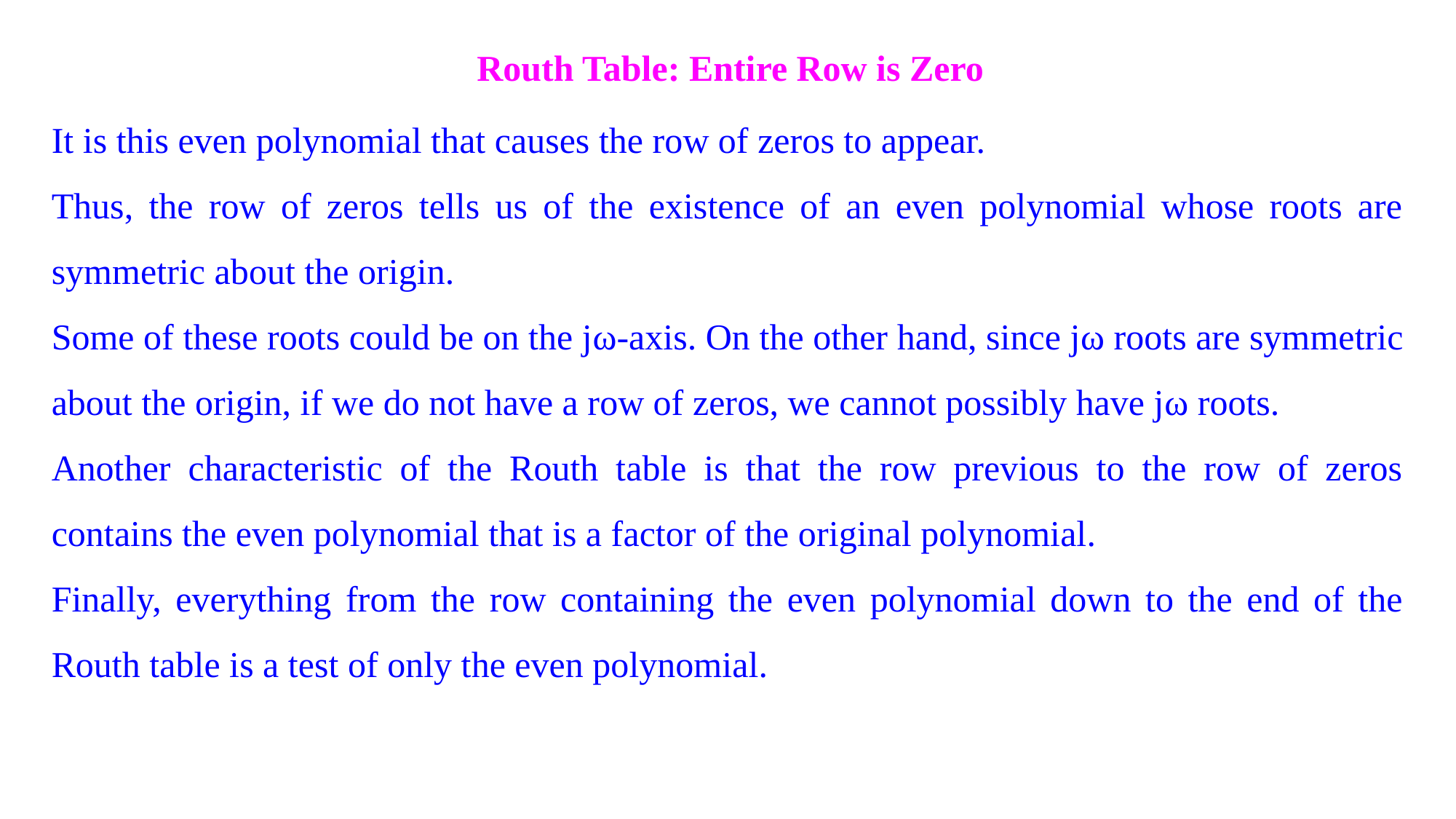

Routh Table: Entire Row is Zero
It is this even polynomial that causes the row of zeros to appear.
Thus, the row of zeros tells us of the existence of an even polynomial whose roots are symmetric about the origin.
Some of these roots could be on the jω-axis. On the other hand, since jω roots are symmetric about the origin, if we do not have a row of zeros, we cannot possibly have jω roots.
Another characteristic of the Routh table is that the row previous to the row of zeros contains the even polynomial that is a factor of the original polynomial.
Finally, everything from the row containing the even polynomial down to the end of the Routh table is a test of only the even polynomial.